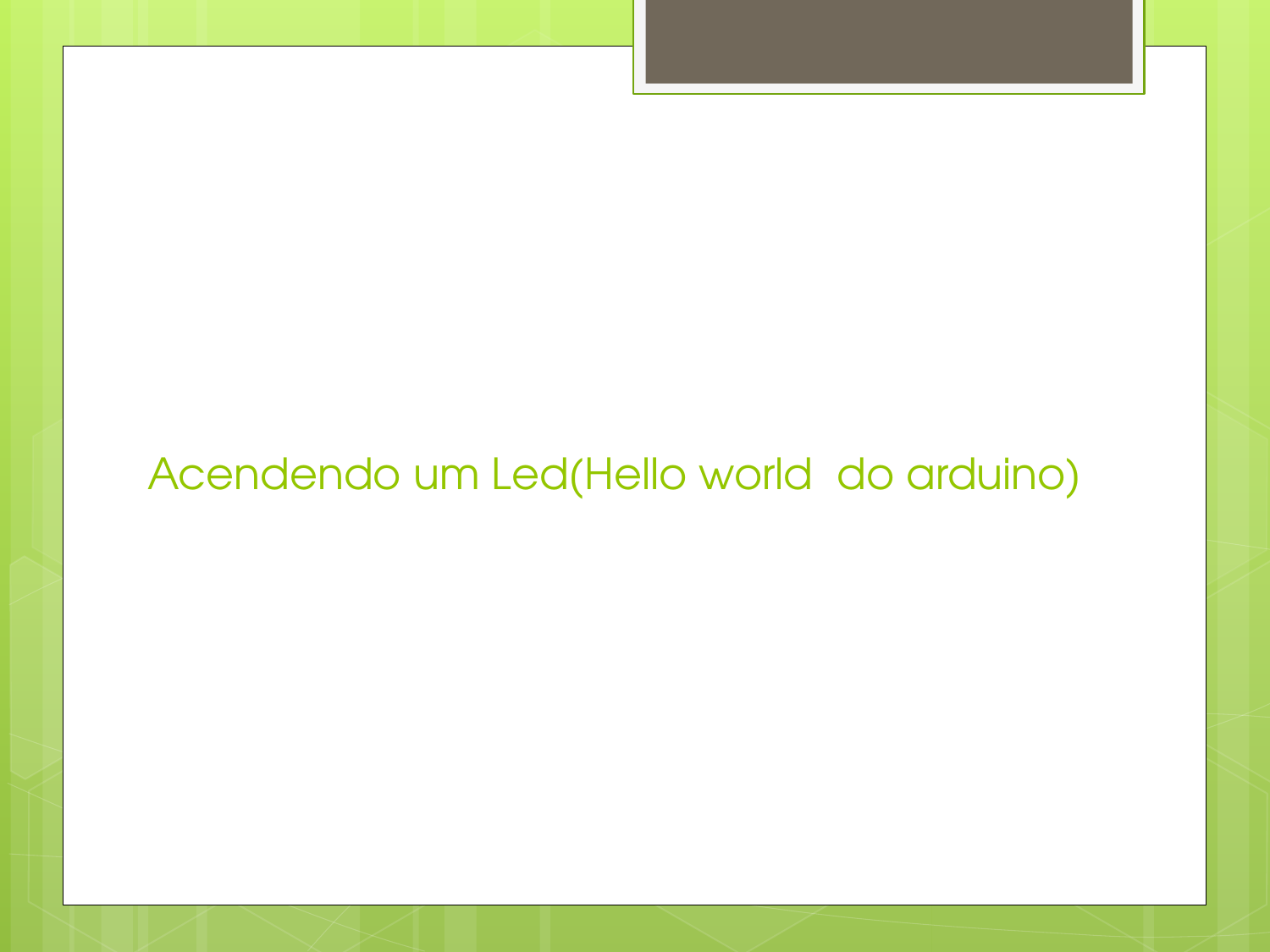

# Acendendo um Led(Hello world  do arduino)